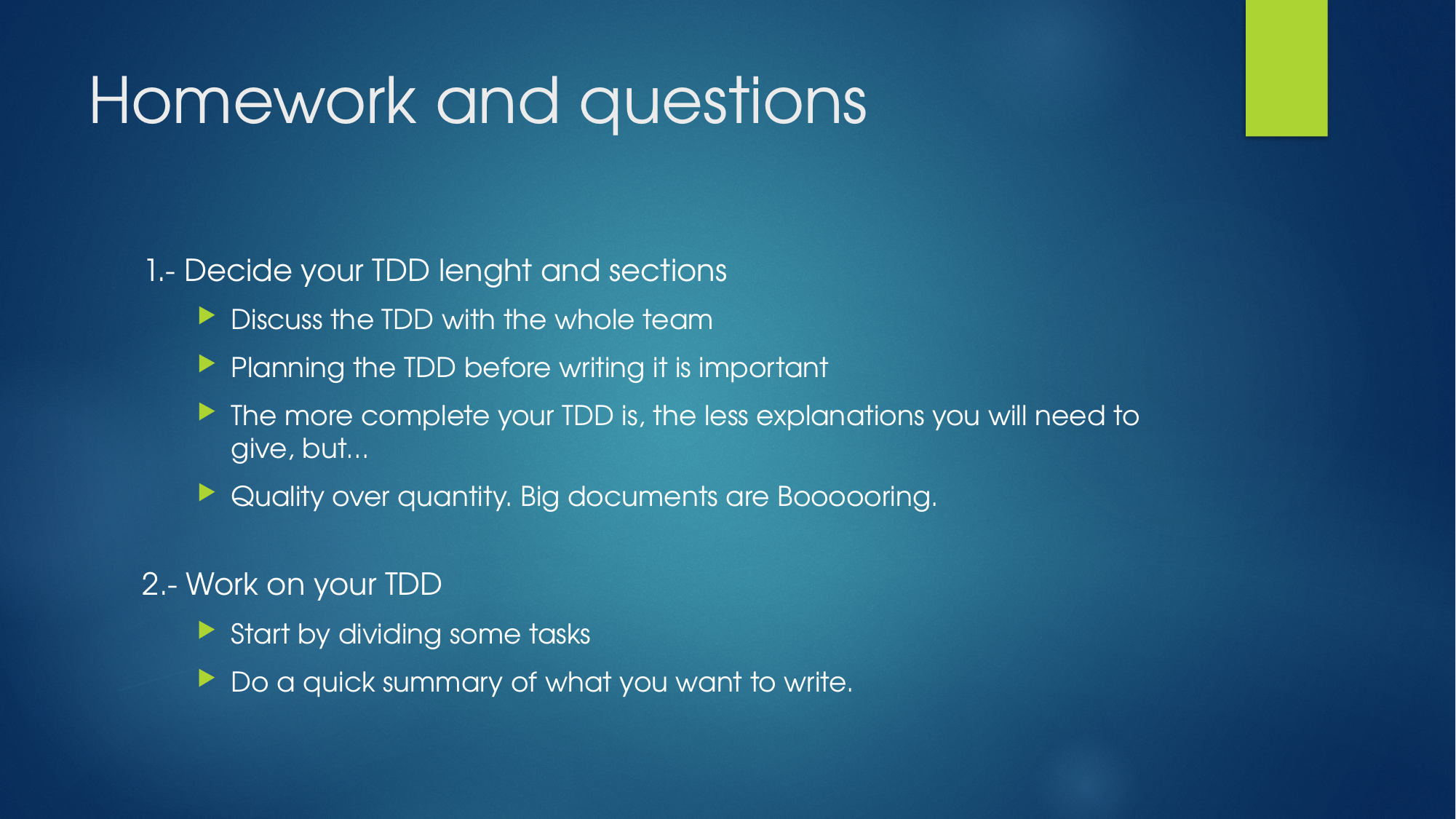

# Homework and questions
1.- Decide your TDD lenght and sections
Discuss the TDD with the whole team
Planning the TDD before writing it is important
The more complete your TDD is, the less explanations you will need to give, but…
Quality over quantity. Big documents are Boooooring.
2.- Work on your TDD
Start by dividing some tasks
Do a quick summary of what you want to write.